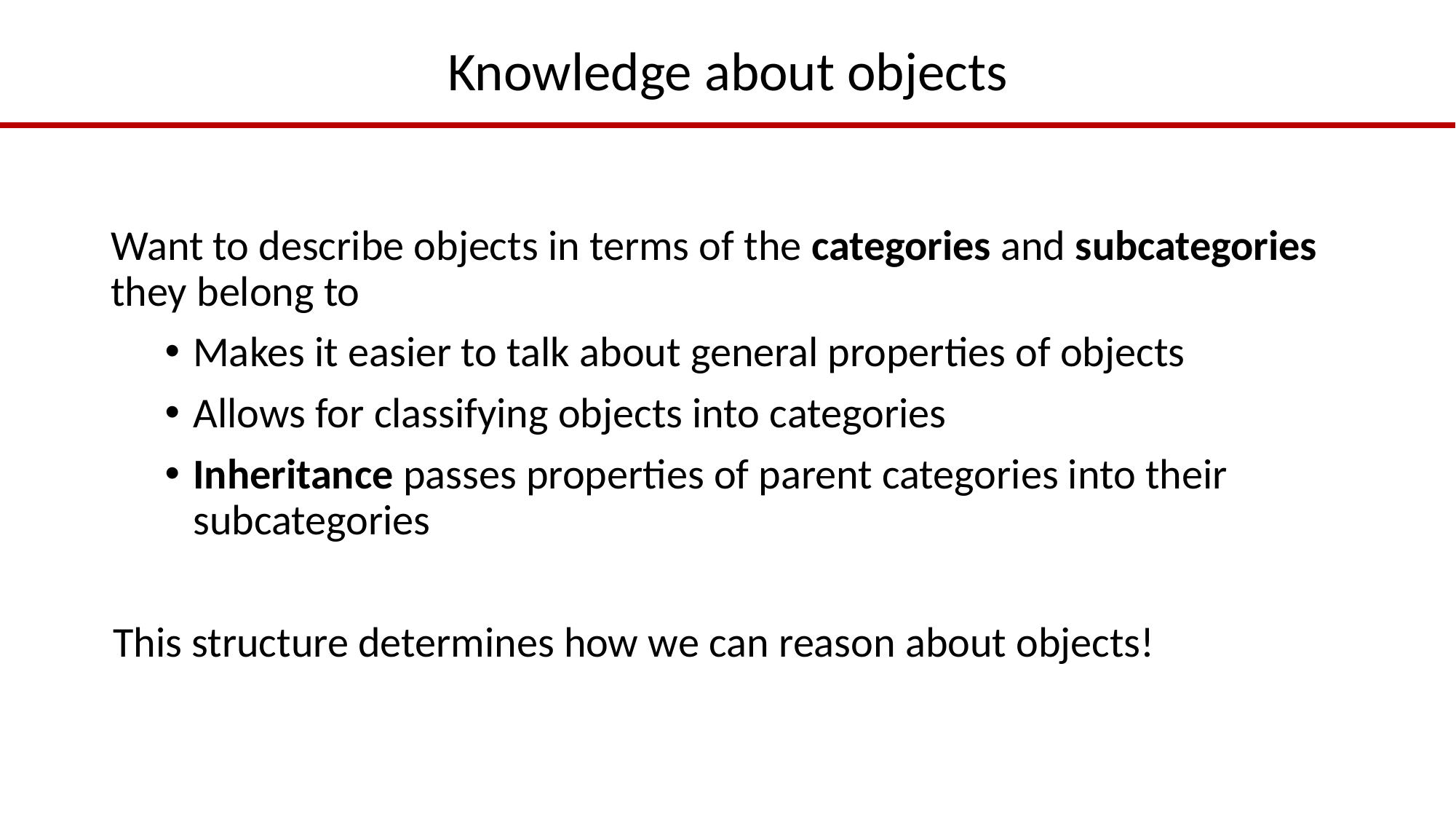

# Knowledge about objects
Want to describe objects in terms of the categories and subcategories they belong to
Makes it easier to talk about general properties of objects
Allows for classifying objects into categories
Inheritance passes properties of parent categories into their subcategories

This structure determines how we can reason about objects!